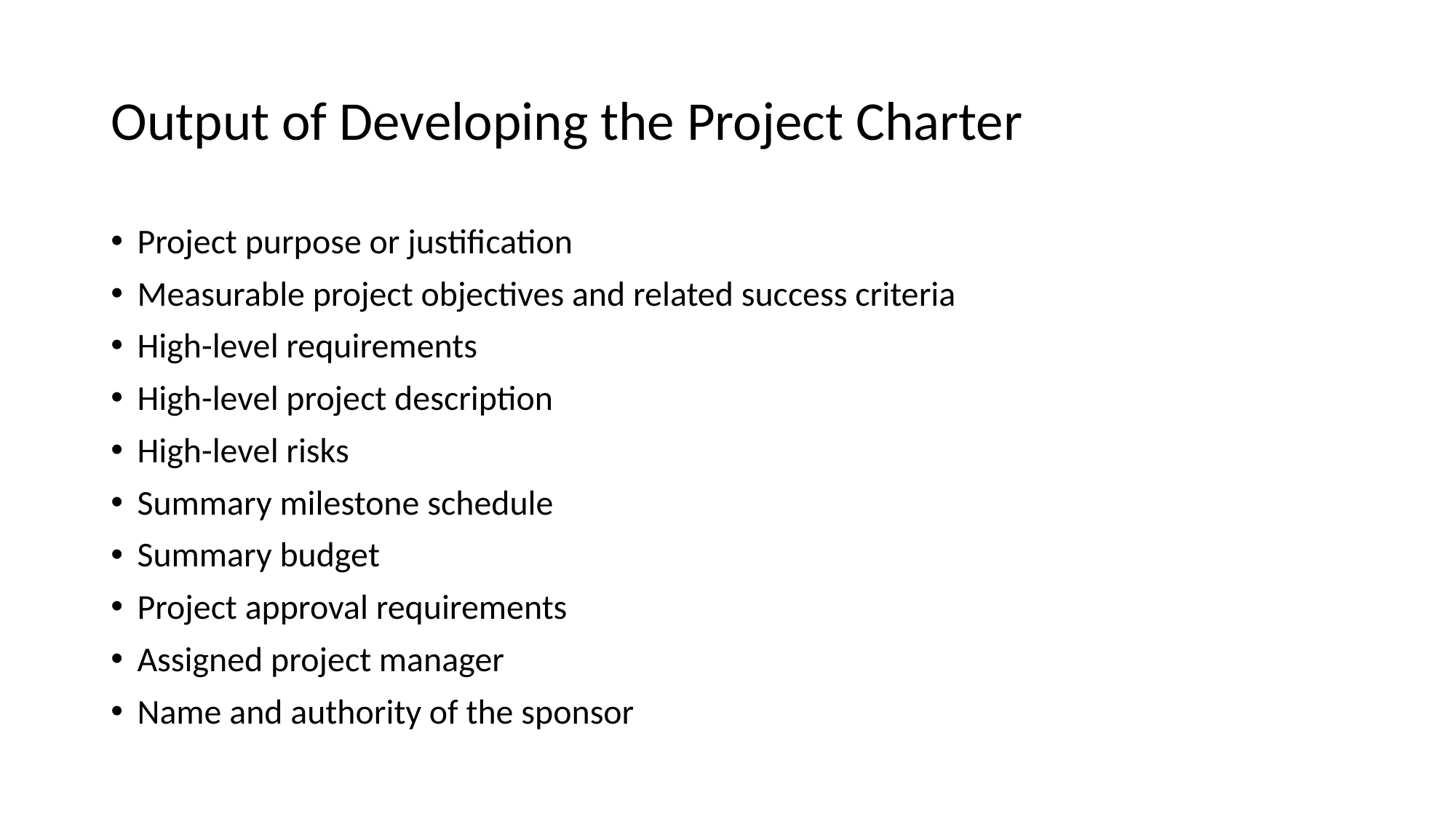

# Output of Developing the Project Charter
Project purpose or justification
Measurable project objectives and related success criteria
High-level requirements
High-level project description
High-level risks
Summary milestone schedule
Summary budget
Project approval requirements
Assigned project manager
Name and authority of the sponsor